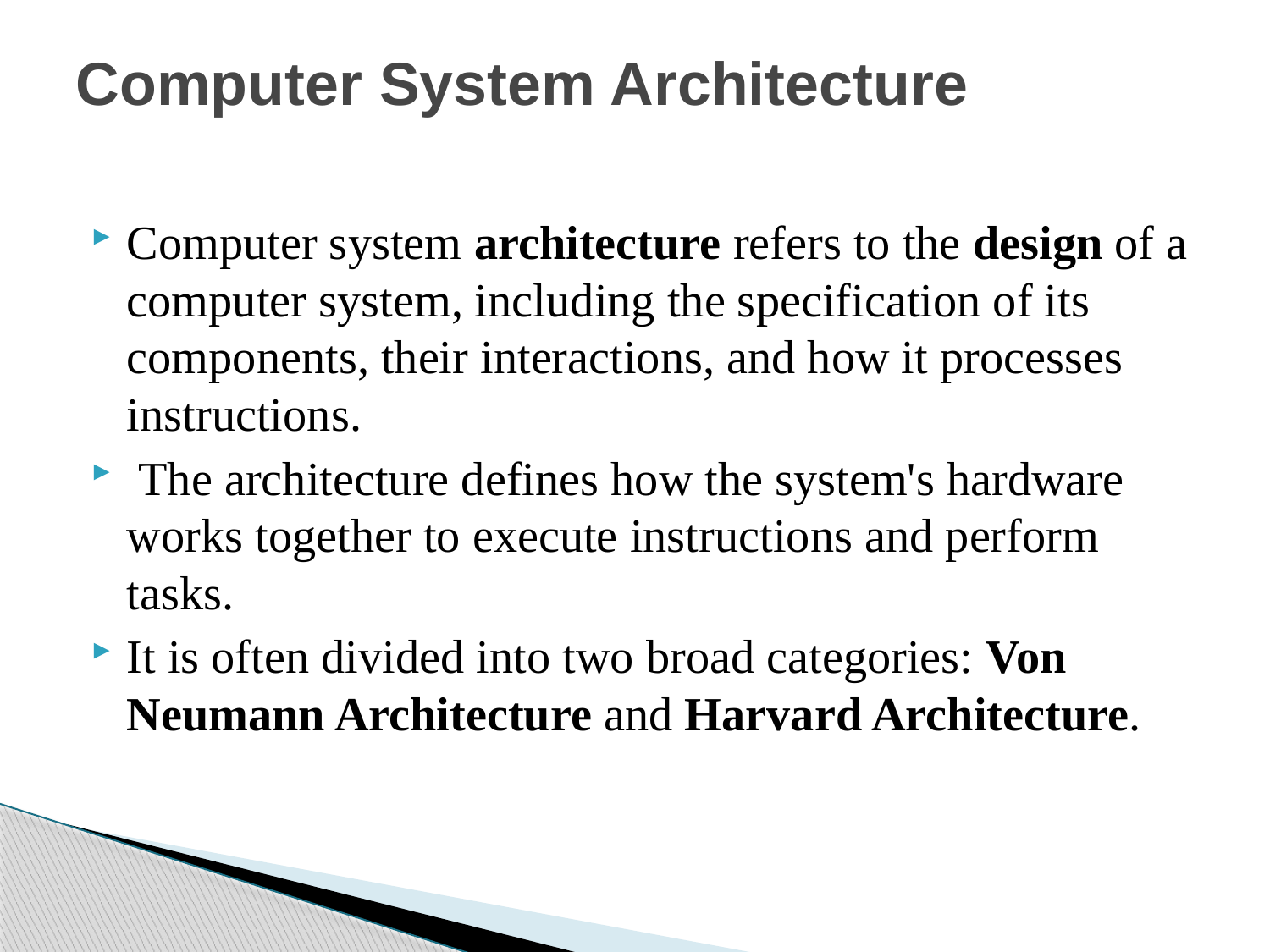

# Computer System Architecture
Computer system architecture refers to the design of a computer system, including the specification of its components, their interactions, and how it processes instructions.
 The architecture defines how the system's hardware works together to execute instructions and perform tasks.
It is often divided into two broad categories: Von Neumann Architecture and Harvard Architecture.